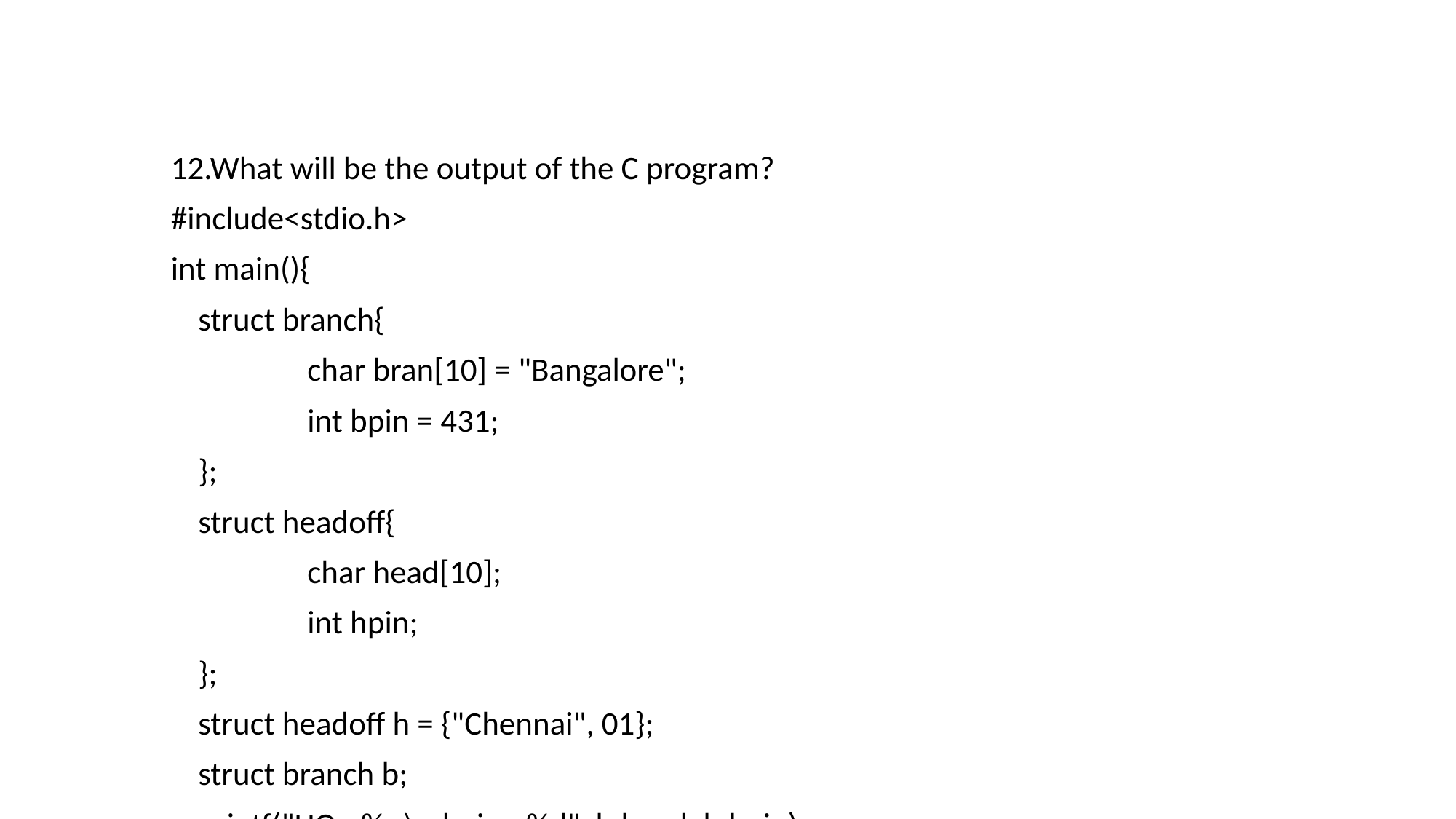

12.What will be the output of the C program?
#include<stdio.h>
int main(){
	struct branch{
		char bran[10] = "Bangalore";
		int bpin = 431;
	};
	struct headoff{
		char head[10];
		int hpin;
	};
	struct headoff h = {"Chennai", 01};
	struct branch b;
	printf("HO - %s \n hpin - %d", h.head, h.hpin);
	printf("BO - %s \n bpin - %d", b.bran, b.bpin);
}